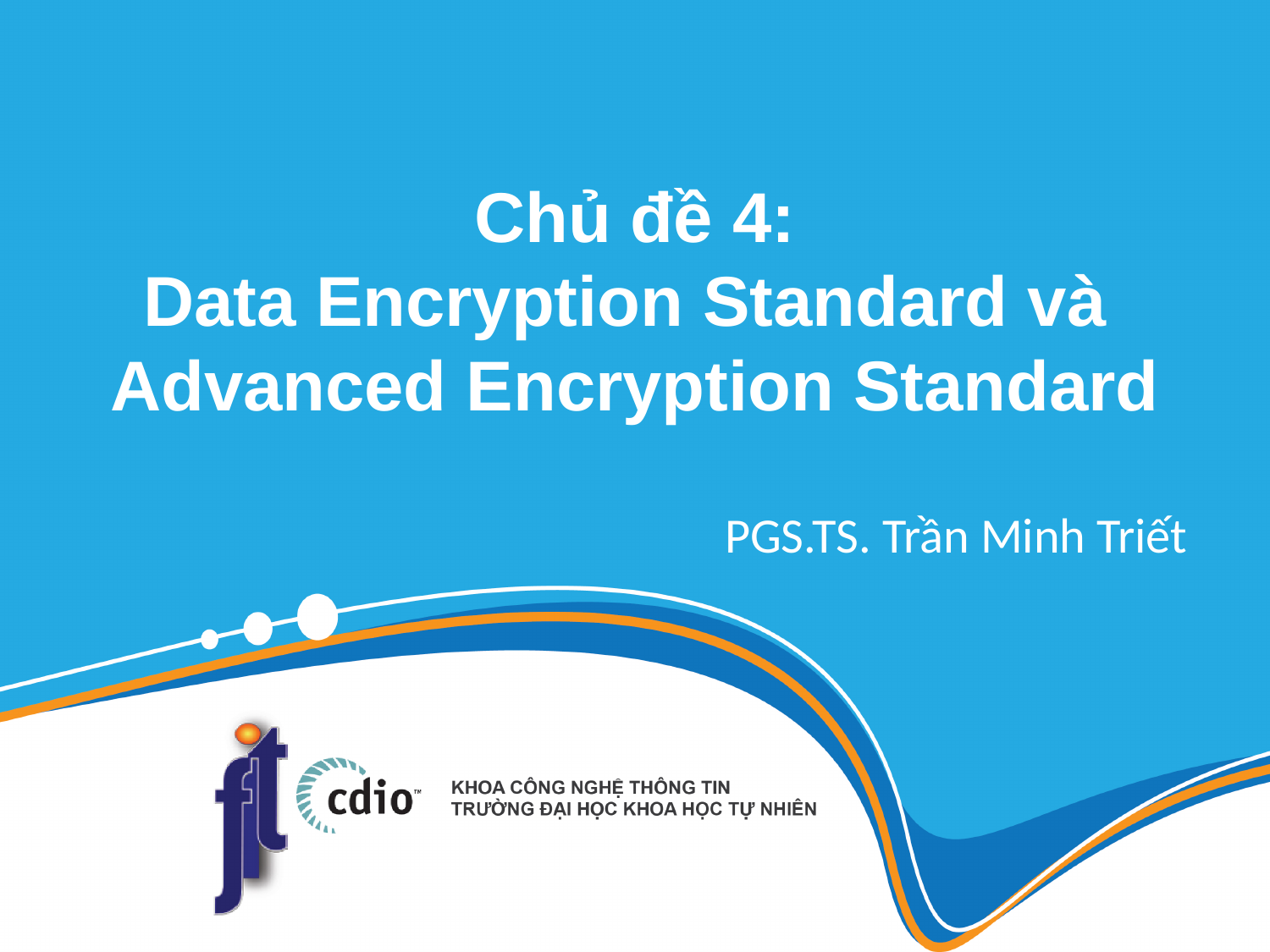

# Chủ đề 4: Data Encryption Standard và Advanced Encryption Standard

PGS.TS. Trần Minh Triết